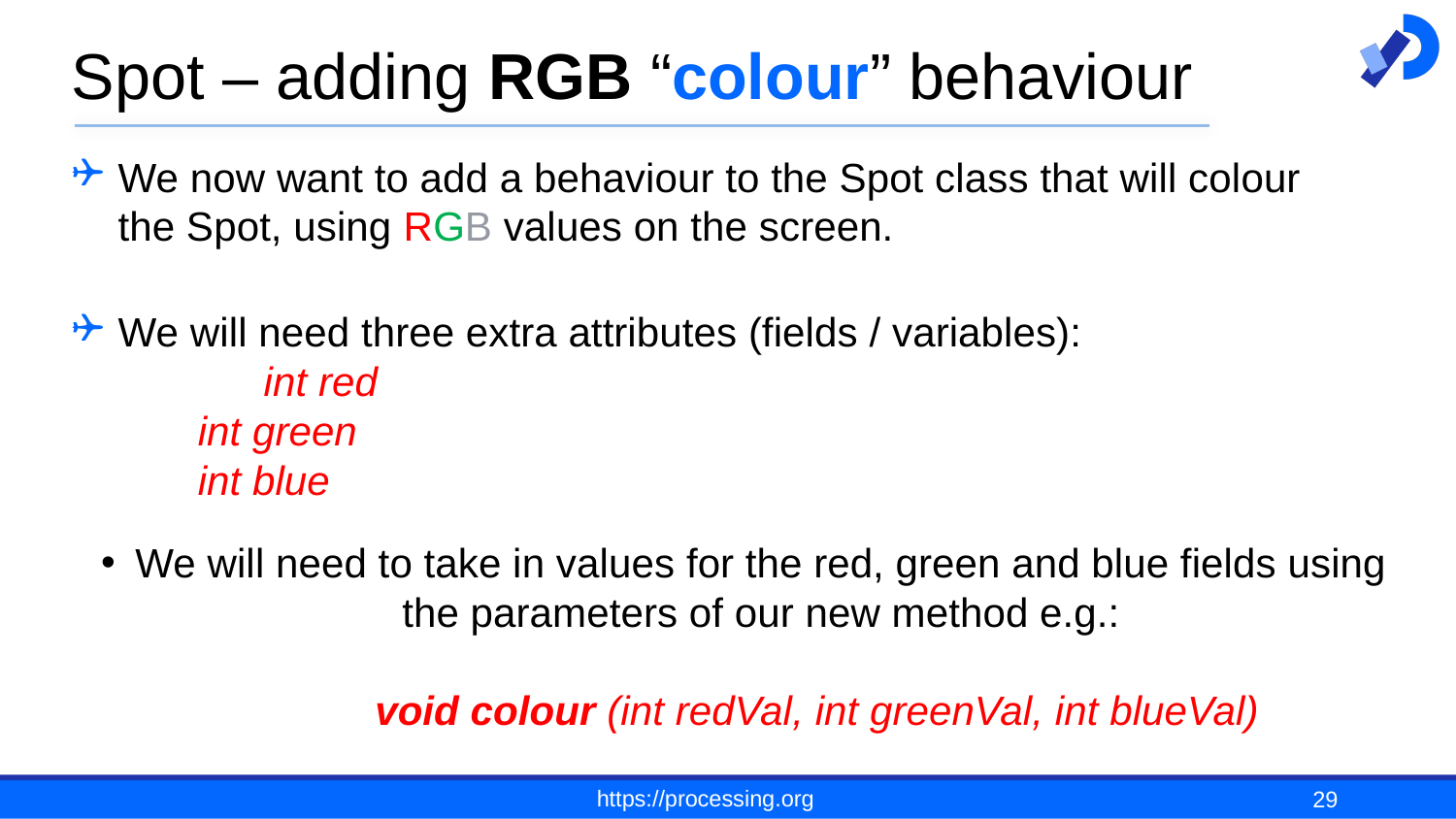

# Spot – adding RGB “colour” behaviour
We now want to add a behaviour to the Spot class that will colour the Spot, using RGB values on the screen.
We will need three extra attributes (fields / variables):
	int red
       int green
       int blue
We will need to take in values for the red, green and blue fields using the parameters of our new method e.g.:
	void colour (int redVal, int greenVal, int blueVal)
29
https://processing.org